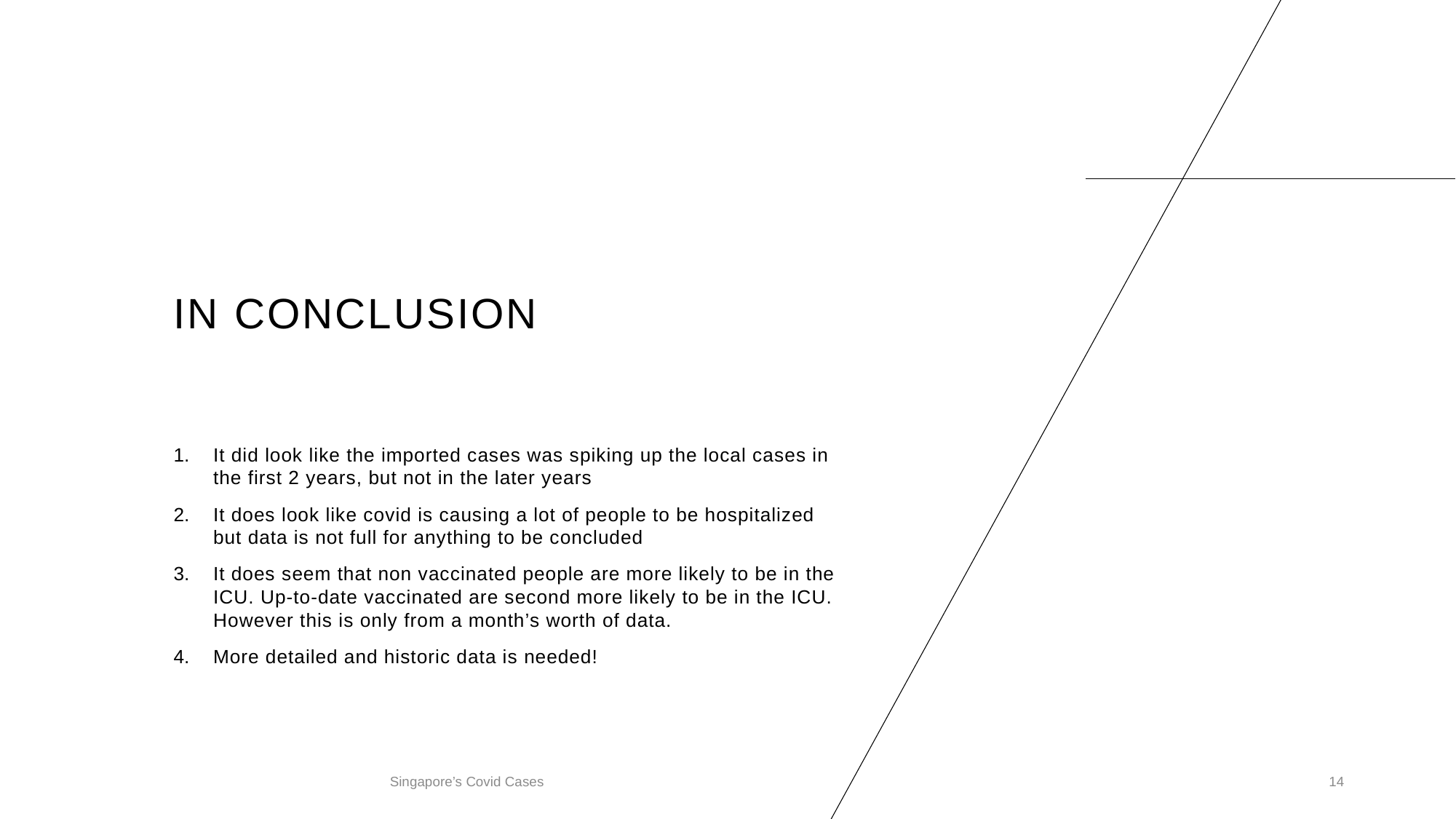

# In conclusion
It did look like the imported cases was spiking up the local cases in the first 2 years, but not in the later years
It does look like covid is causing a lot of people to be hospitalized but data is not full for anything to be concluded
It does seem that non vaccinated people are more likely to be in the ICU. Up-to-date vaccinated are second more likely to be in the ICU. However this is only from a month’s worth of data.
More detailed and historic data is needed!

Singapore’s Covid Cases
14